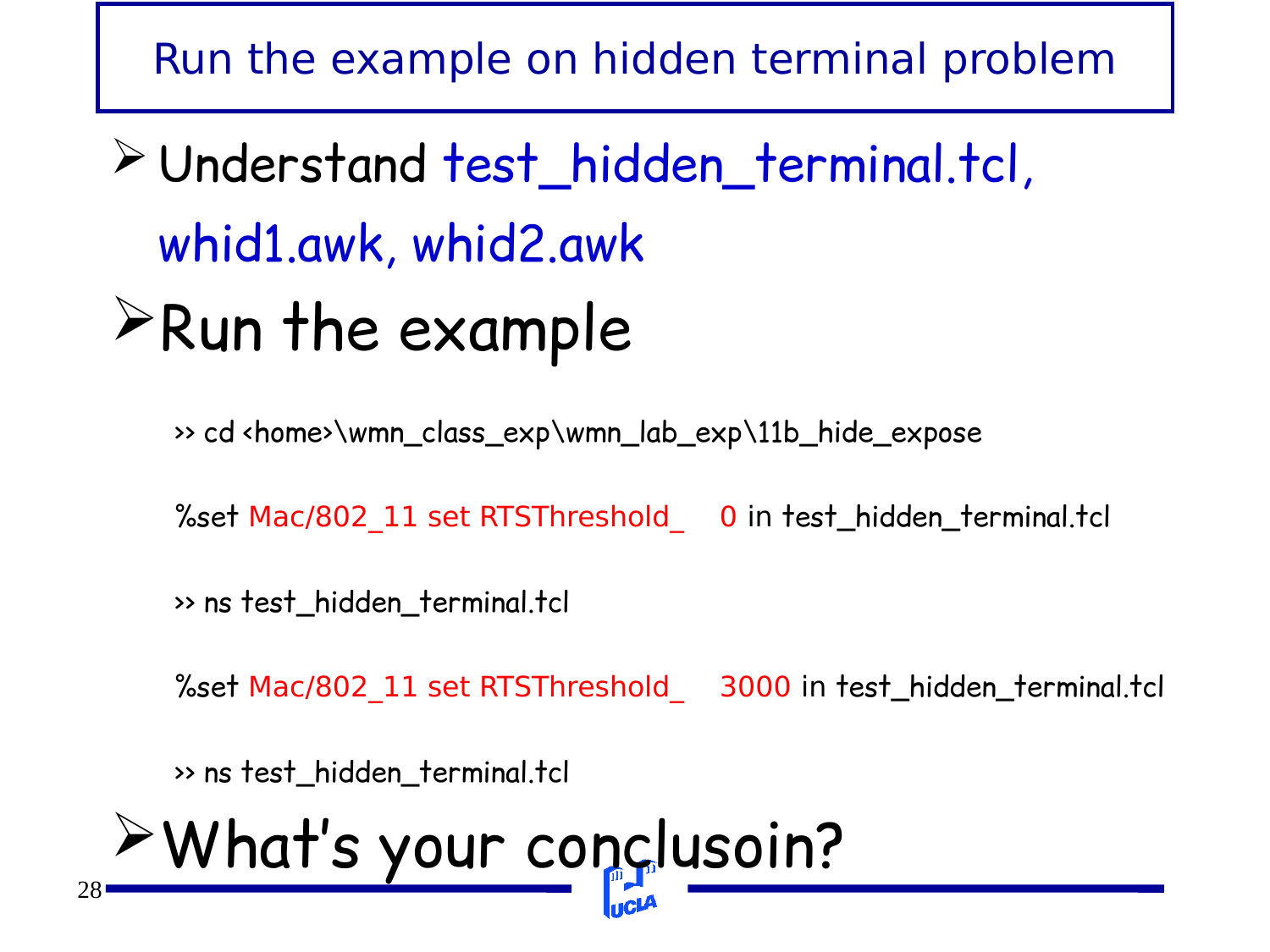

Run the example on hidden terminal problem
Understand test_hidden_terminal.tcl, whid1.awk, whid2.awk
Run the example
>> cd <home>\wmn_class_exp\wmn_lab_exp\11b_hide_expose
%set Mac/802_11 set RTSThreshold_    0 in test_hidden_terminal.tcl
>> ns test_hidden_terminal.tcl
%set Mac/802_11 set RTSThreshold_    3000 in test_hidden_terminal.tcl
>> ns test_hidden_terminal.tcl
What’s your conclusoin?

28